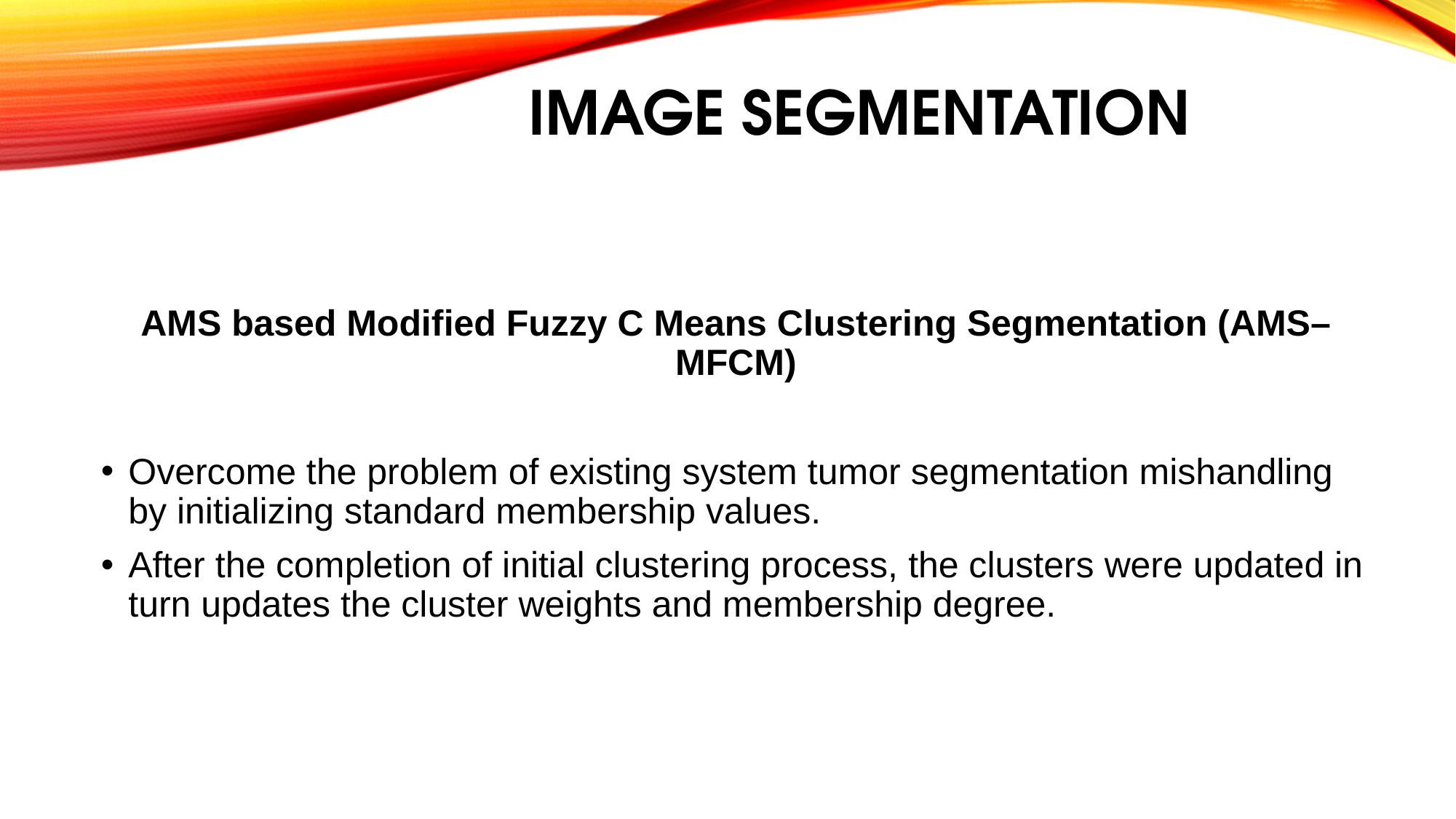

# IMAGE SEGMENTATION

AMS based Modified Fuzzy C Means Clustering Segmentation (AMS– MFCM)

Overcome the problem of existing system tumor segmentation mishandling by initializing standard membership values.
After the completion of initial clustering process, the clusters were updated in turn updates the cluster weights and membership degree.